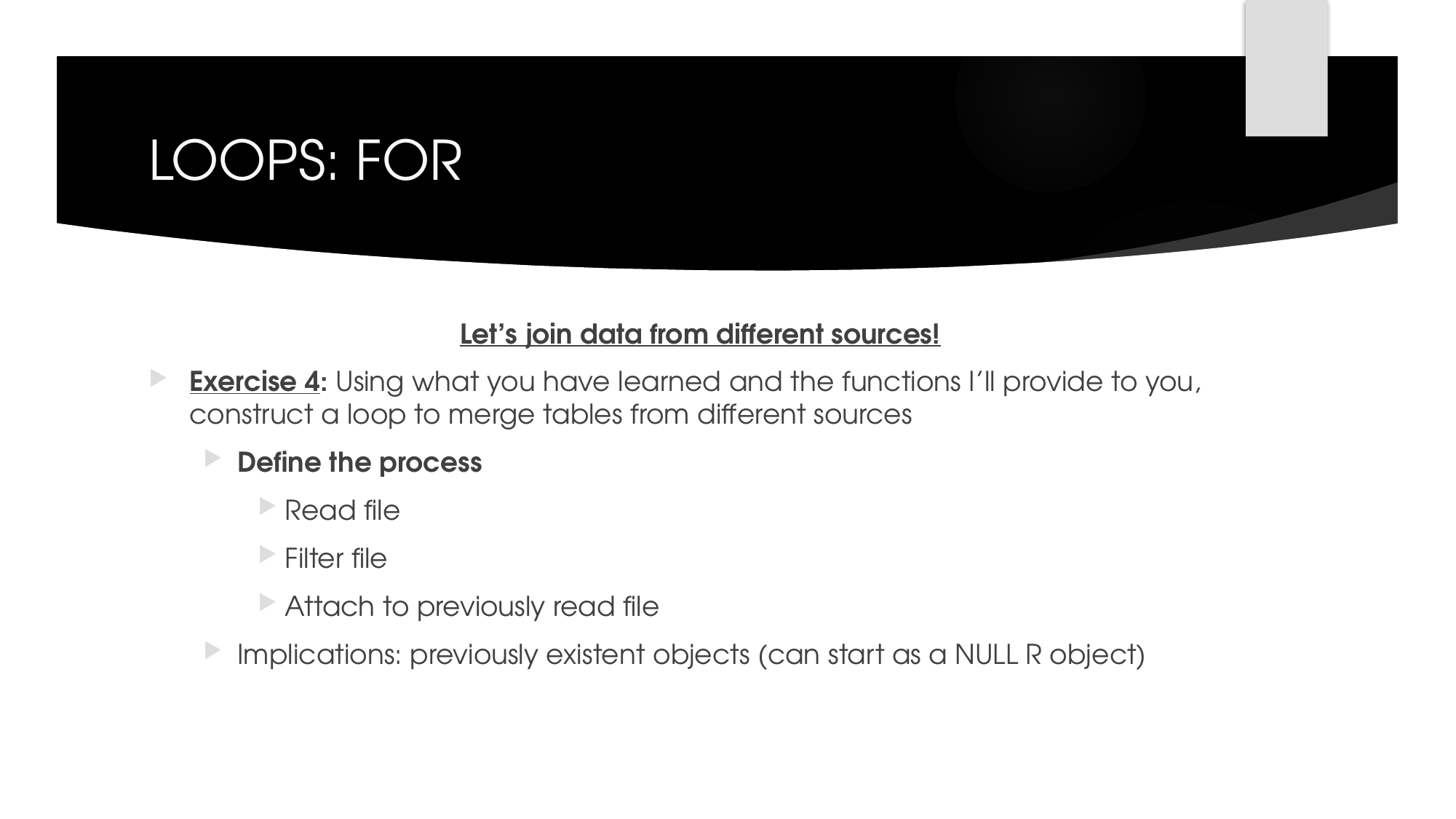

# LOOPS: FOR
Let’s join data from different sources!
Exercise 4: Using what you have learned and the functions I’ll provide to you, construct a loop to merge tables from different sources
Define the process
Read file
Filter file
Attach to previously read file
Implications: previously existent objects (can start as a NULL R object)